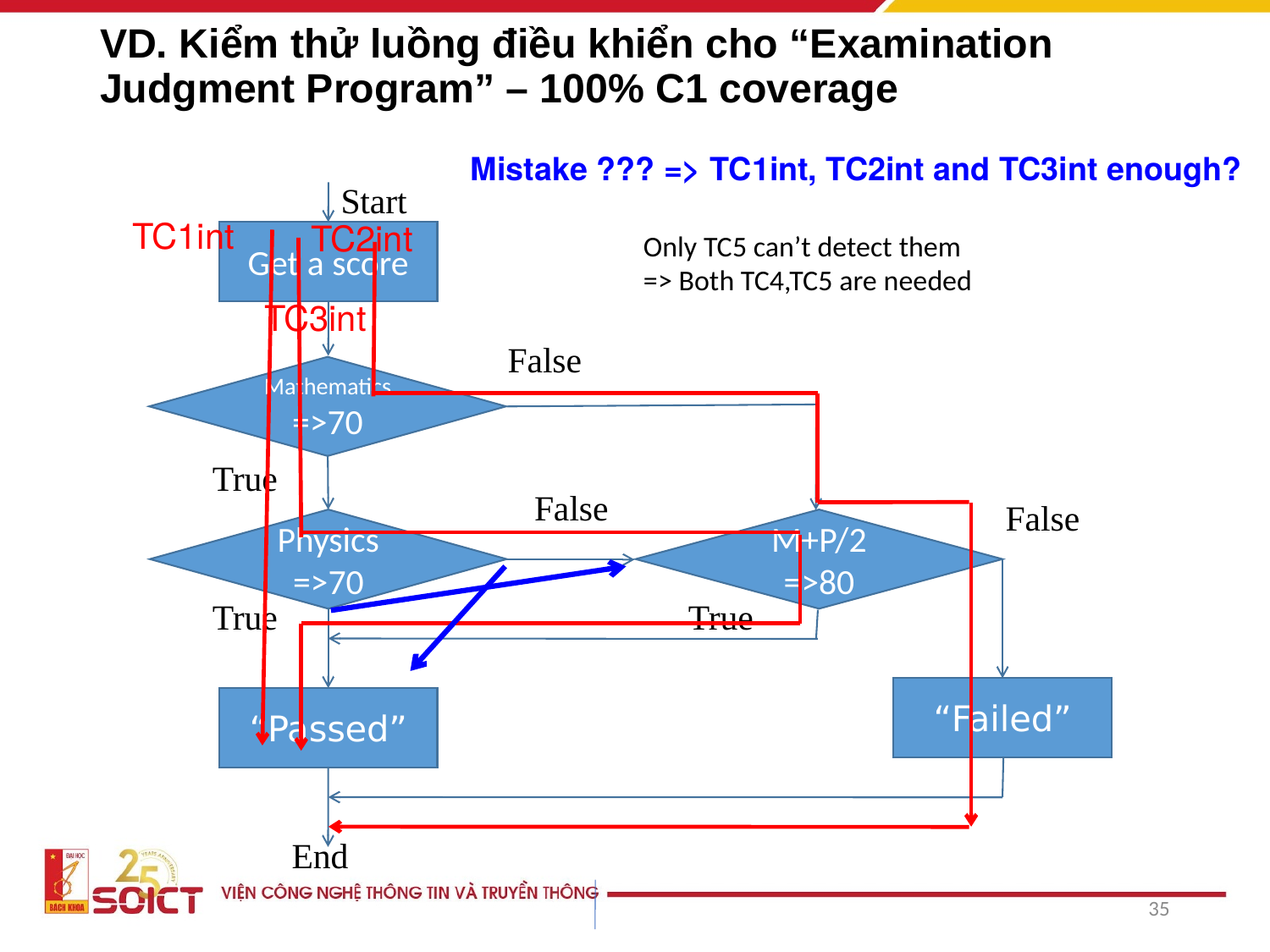

# VD. Kiểm thử luồng điều khiển cho “Examination Judgment Program” – 100% C1 coverage
Mistake ??? => TC1int, TC2int and TC3int enough?
Start
Get a score
False
Mathematics =>70
True
False
False
Physics
=>70
M+P/2
=>80
True
True
“Failed”
“Passed”
End
TC1int
TC2int
Only TC5 can’t detect them
=> Both TC4,TC5 are needed
TC3int
35